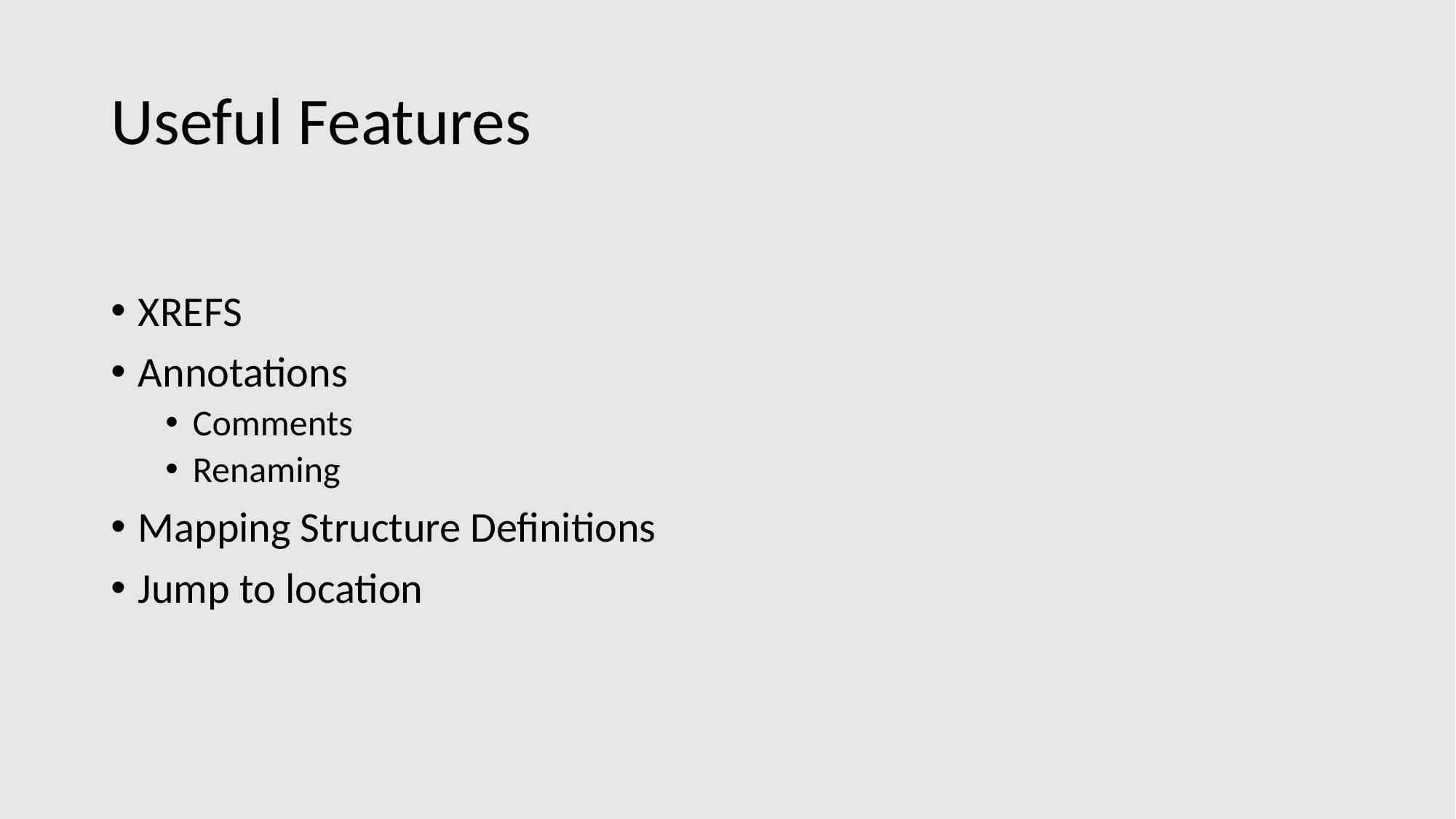

# Useful Features

XREFS
Annotations
Comments
Renaming
Mapping Structure Definitions
Jump to location